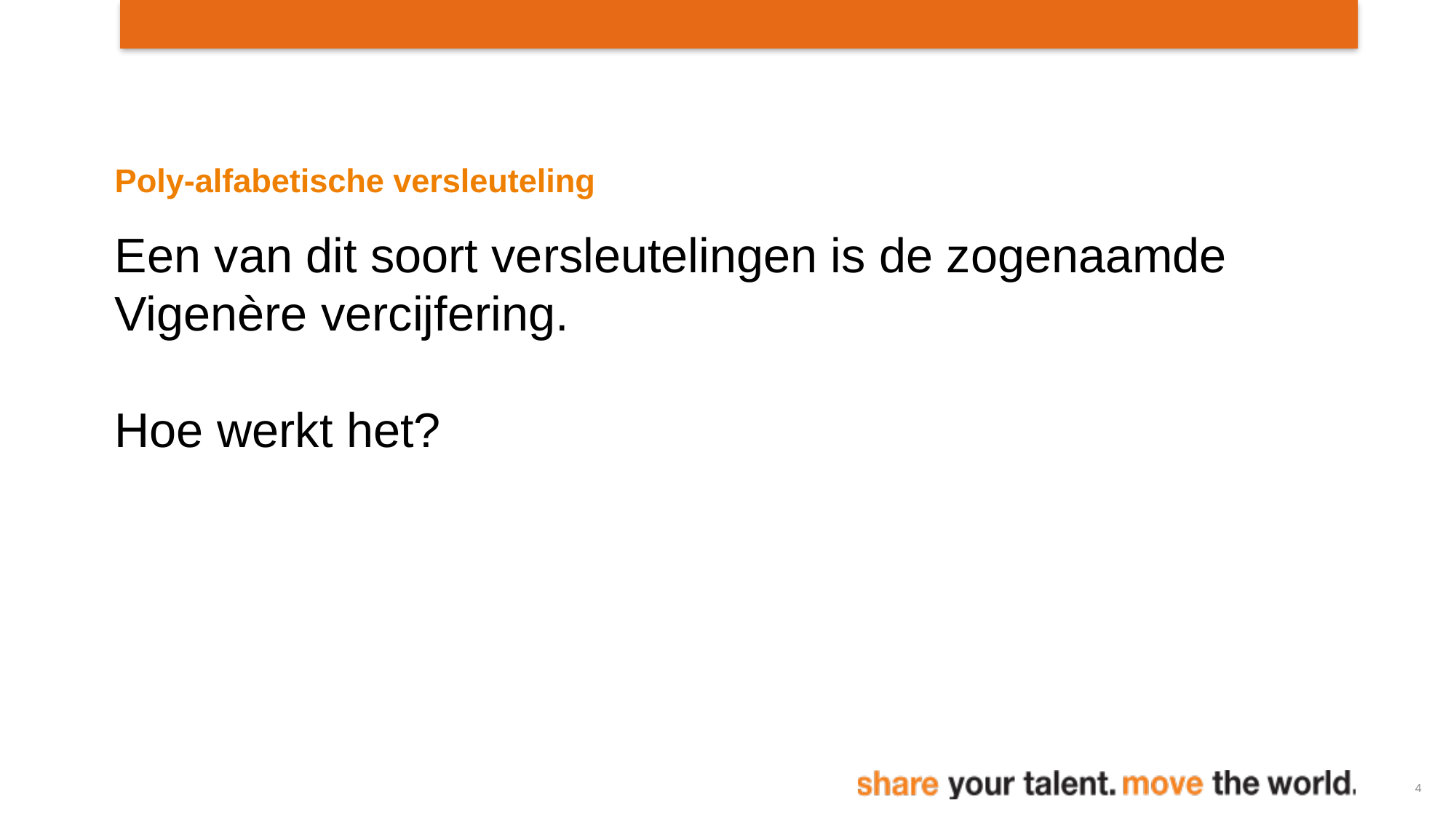

Poly-alfabetische versleuteling
Een van dit soort versleutelingen is de zogenaamde
Vigenère vercijfering.

Hoe werkt het?

4